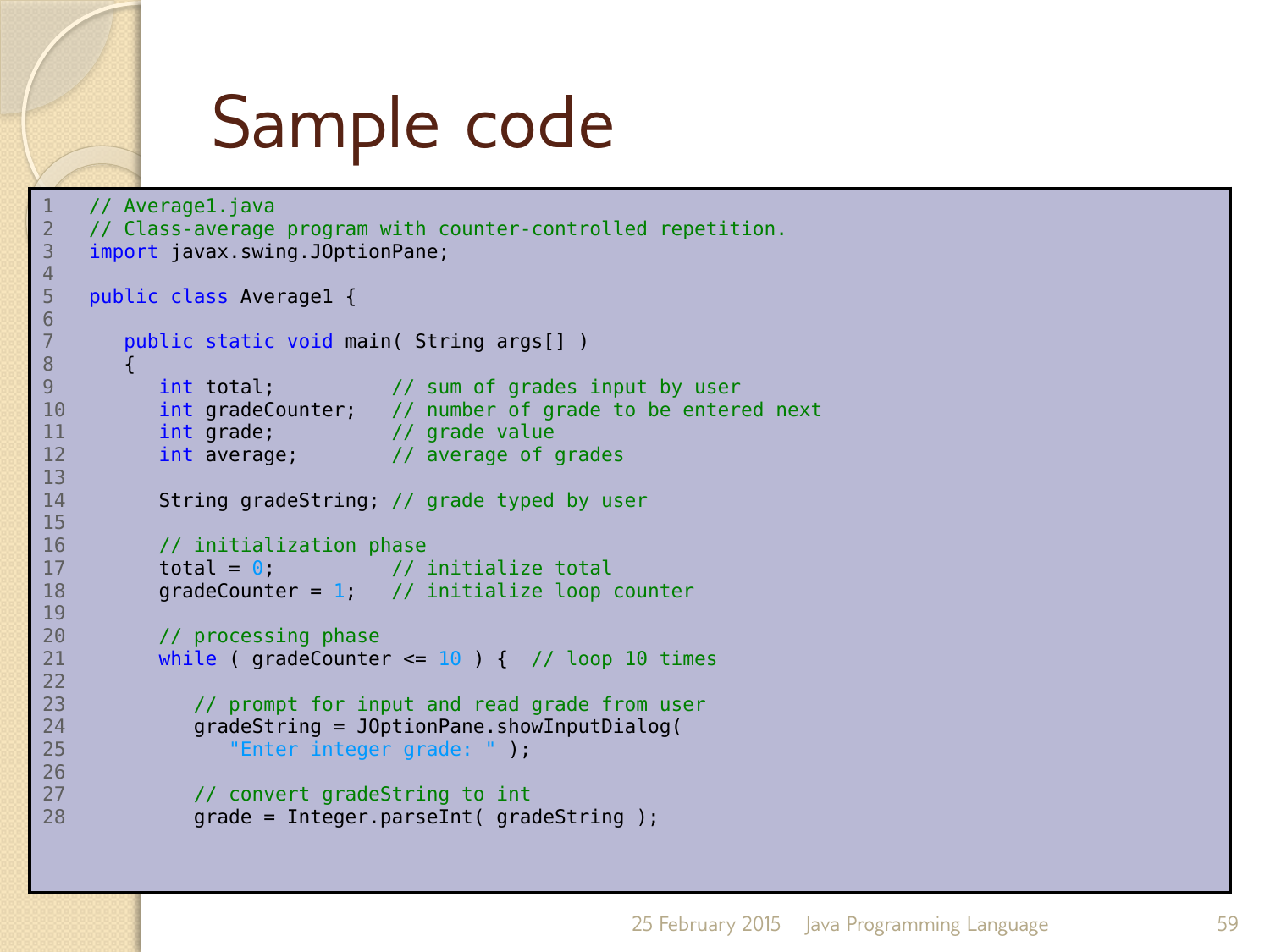

# Sample code
| 1 // Average1.java 2 // Class-average program with counter-controlled repetition. 3 import javax.swing.JOptionPane; 4 5 public class Average1 { 6 7 public static void main( String args[] ) 8 { 9 int total; // sum of grades input by user 10 int gradeCounter; // number of grade to be entered next 11 int grade; // grade value 12 int average; // average of grades 13 14 String gradeString; // grade typed by user 15 16 // initialization phase 17 total = 0; // initialize total 18 gradeCounter = 1; // initialize loop counter 19 20 // processing phase 21 while ( gradeCounter <= 10 ) { // loop 10 times 22 23 // prompt for input and read grade from user 24 gradeString = JOptionPane.showInputDialog( 25 "Enter integer grade: " ); 26 27 // convert gradeString to int 28 grade = Integer.parseInt( gradeString ); |
| --- |
25 February 2015
Java Programming Language
59